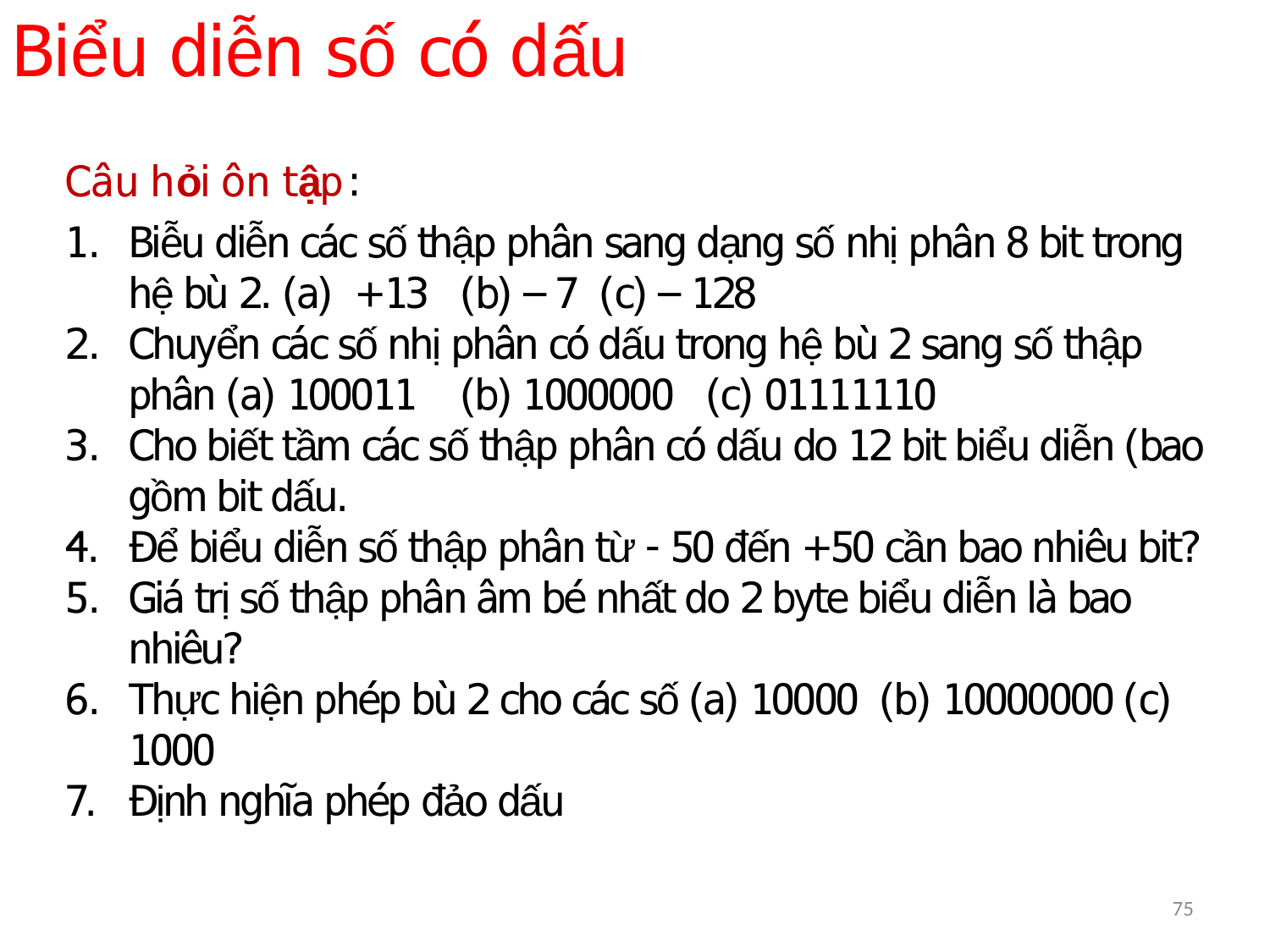

Biểu diễn số có dấu
Câu hỏi ôn tập:
Biễu diễn các số thập phân sang dạng số nhị phân 8 bit trong hệ bù 2. (a)  +13   (b) – 7  (c) – 128
Chuyển các số nhị phân có dấu trong hệ bù 2 sang số thập phân (a) 100011    (b) 1000000   (c) 01111110
Cho biết tầm các số thập phân có dấu do 12 bit biểu diễn (bao gồm bit dấu.
Để biểu diễn số thập phân từ - 50 đến +50 cần bao nhiêu bit?
Giá trị số thập phân âm bé nhất do 2 byte biểu diễn là bao nhiêu?
Thực hiện phép bù 2 cho các số (a) 10000  (b) 10000000 (c) 1000
Định nghĩa phép đảo dấu
75